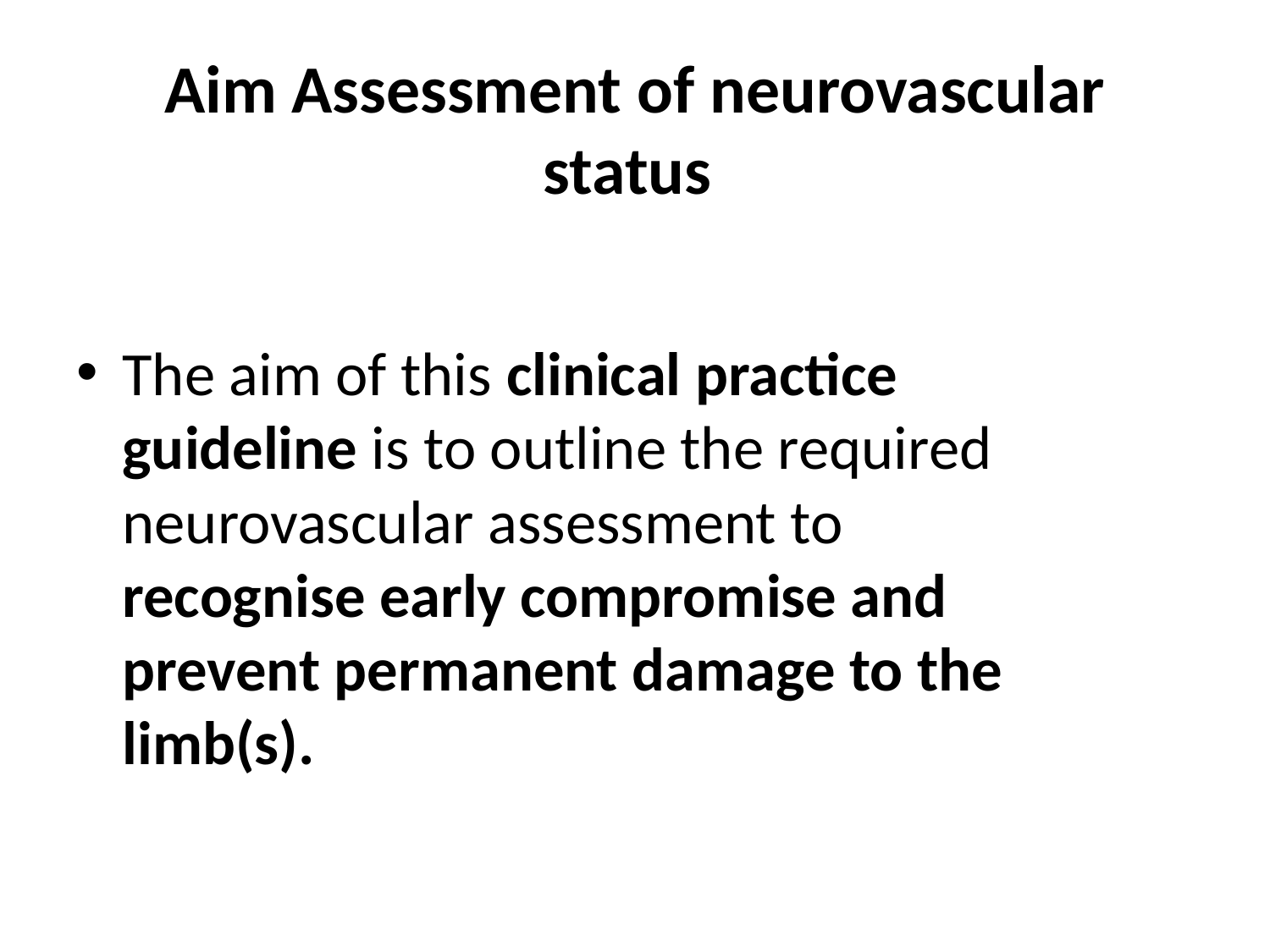

# Aim Assessment of neurovascular status
The aim of this clinical practice guideline is to outline the required neurovascular assessment to recognise early compromise and prevent permanent damage to the limb(s).